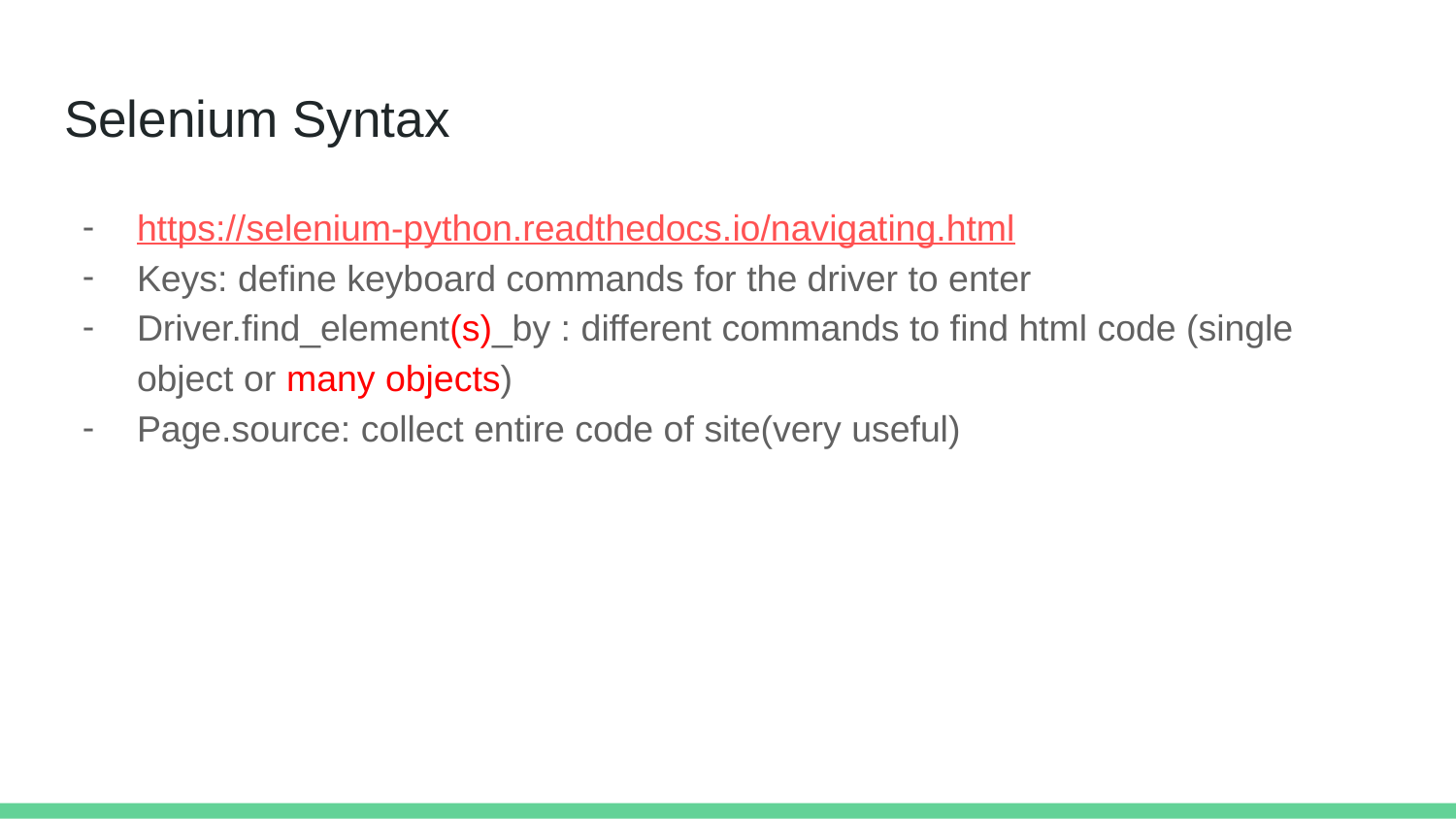

# Selenium Syntax
https://selenium-python.readthedocs.io/navigating.html
Keys: define keyboard commands for the driver to enter
Driver.find_element(s)_by : different commands to find html code (single object or many objects)
Page.source: collect entire code of site(very useful)